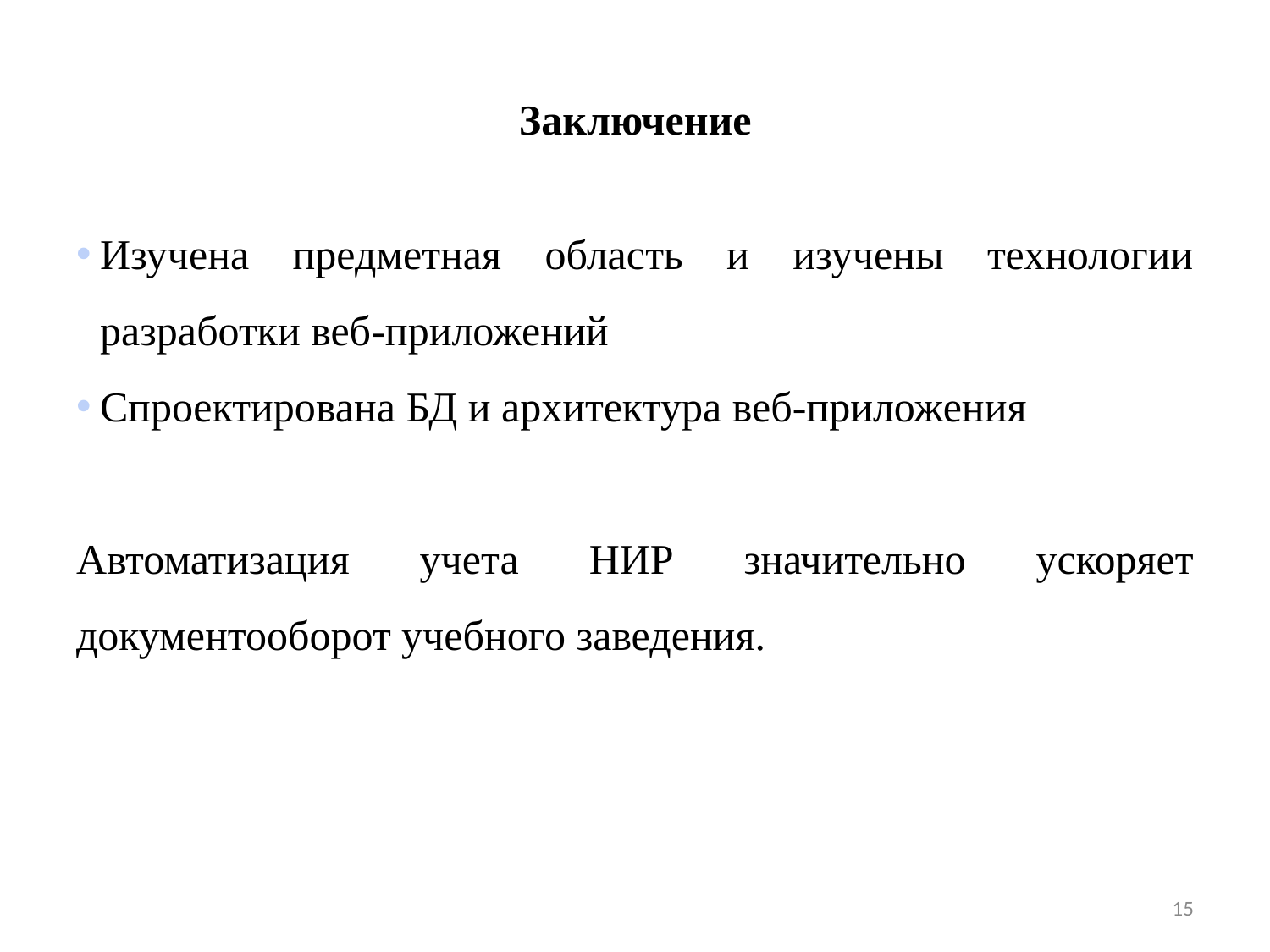

# Заключение
Изучена предметная область и изучены технологии разработки веб-приложений
Спроектирована БД и архитектура веб-приложения

Автоматизация учета НИР значительно ускоряет документооборот учебного заведения.

15